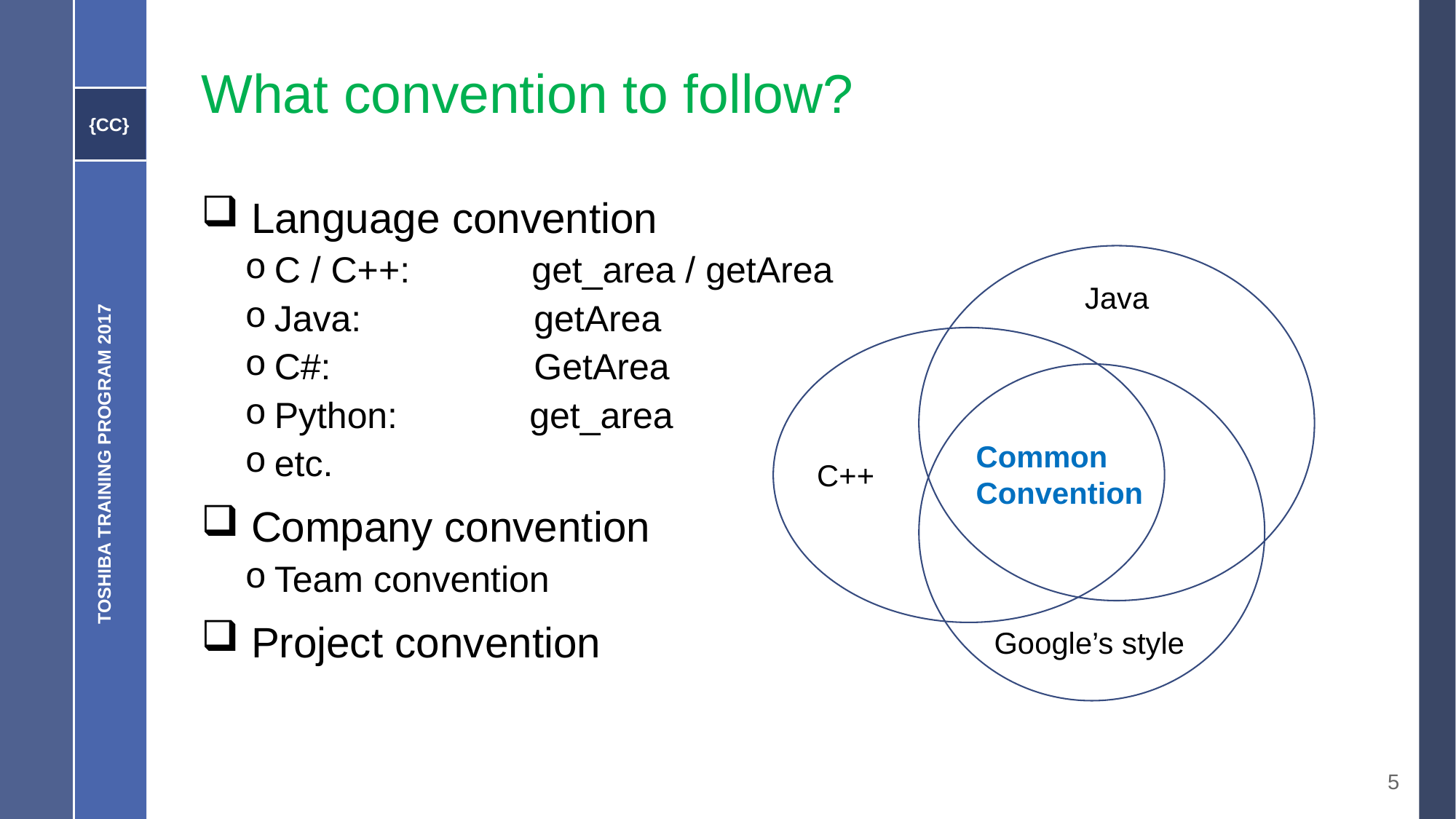

# What convention to follow?
 Language convention
C / C++:            get_area / getArea
Java:                 getArea
C#:                    GetArea
Python:             get_area
etc.
 Company convention
Team convention
 Project convention

Java

Common
Convention
Toshiba Training Program 2017
C++
Google’s style
5